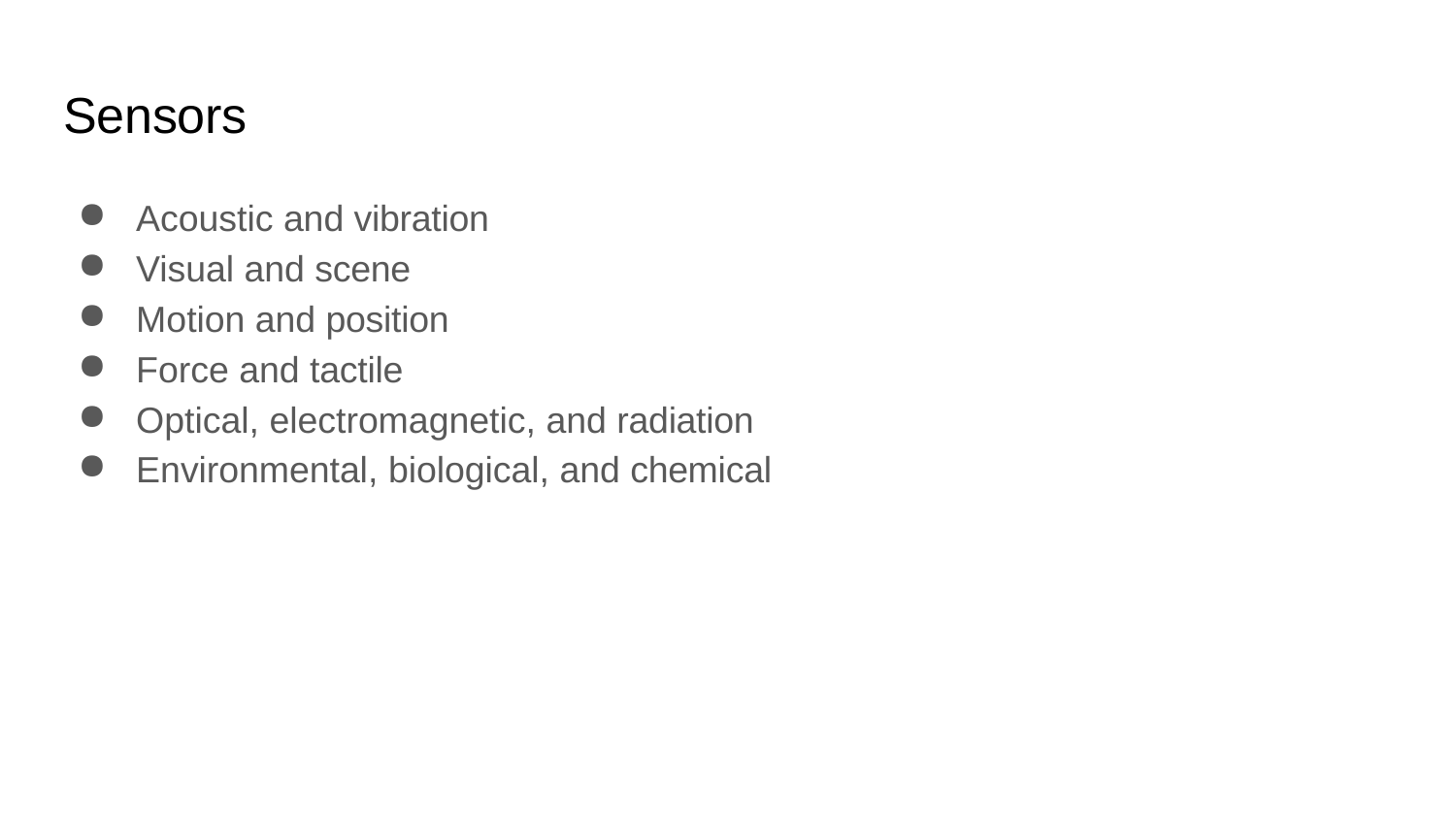

# Sensors
Acoustic and vibration
Visual and scene
Motion and position
Force and tactile
Optical, electromagnetic, and radiation
Environmental, biological, and chemical